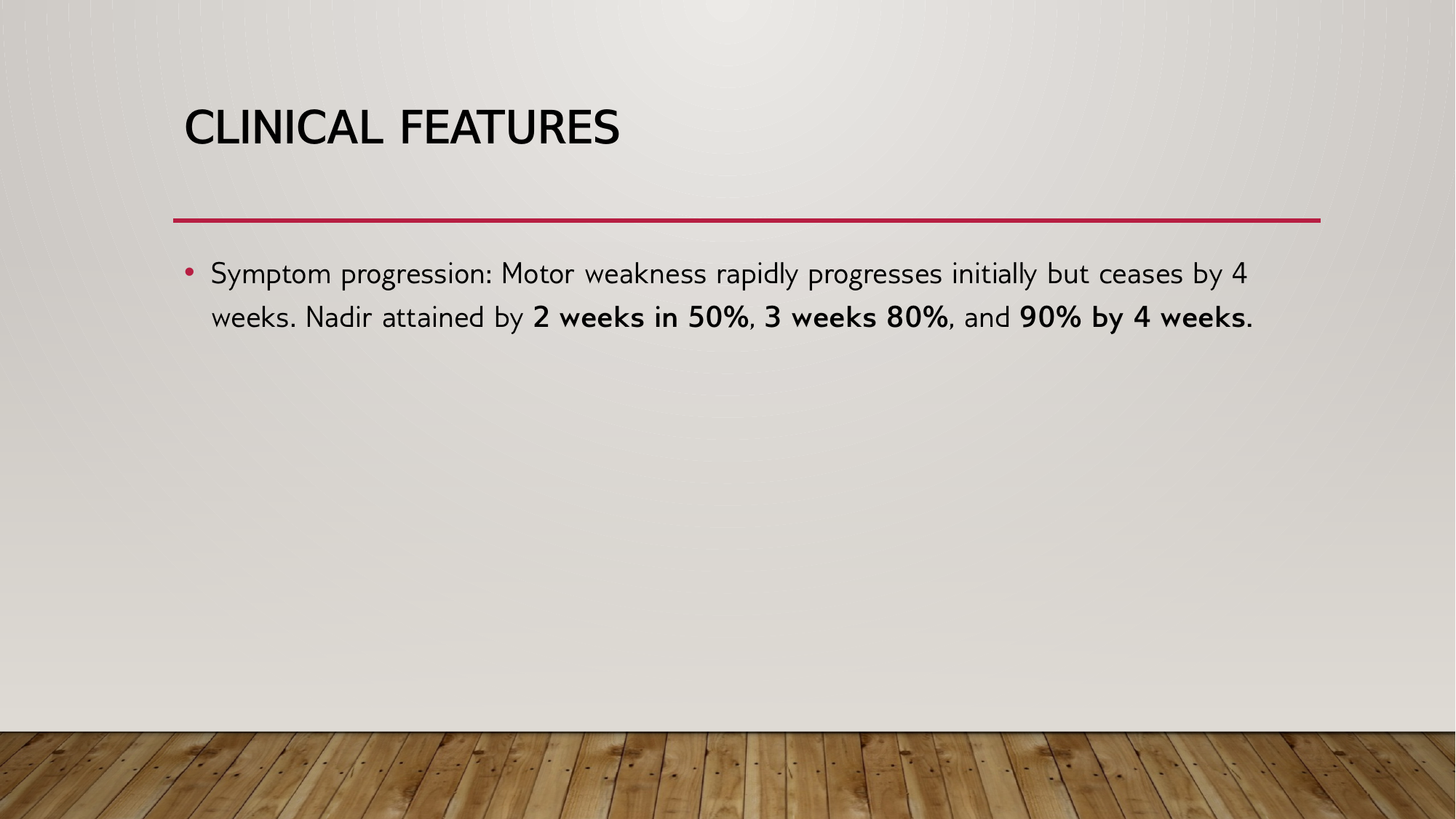

# CLINICAL FEATURES
Symptom progression: Motor weakness rapidly progresses initially but ceases by 4 weeks. Nadir attained by 2 weeks in 50%, 3 weeks 80%, and 90% by 4 weeks.